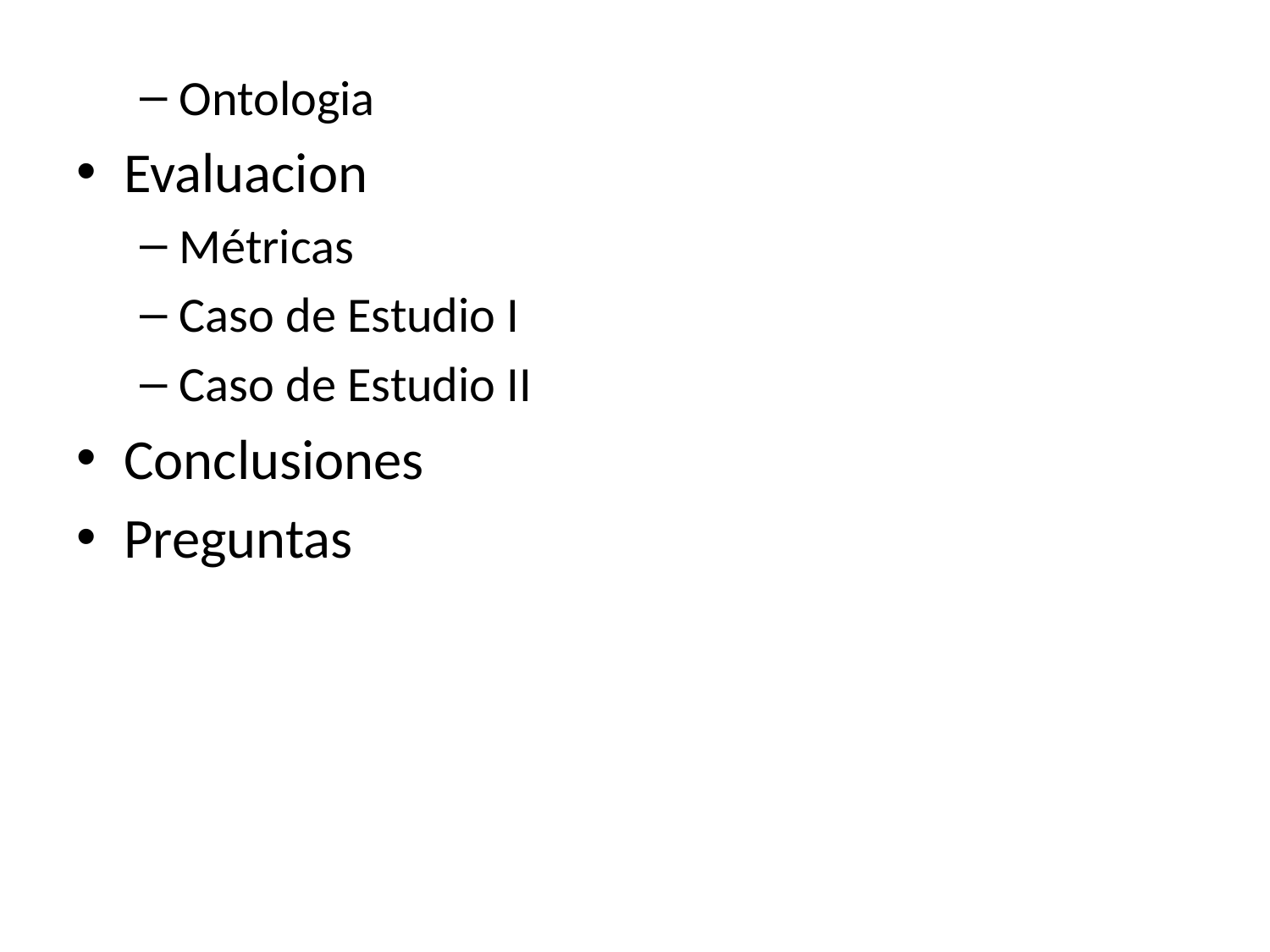

Ontologia
Evaluacion
Métricas
Caso de Estudio I
Caso de Estudio II
Conclusiones
Preguntas